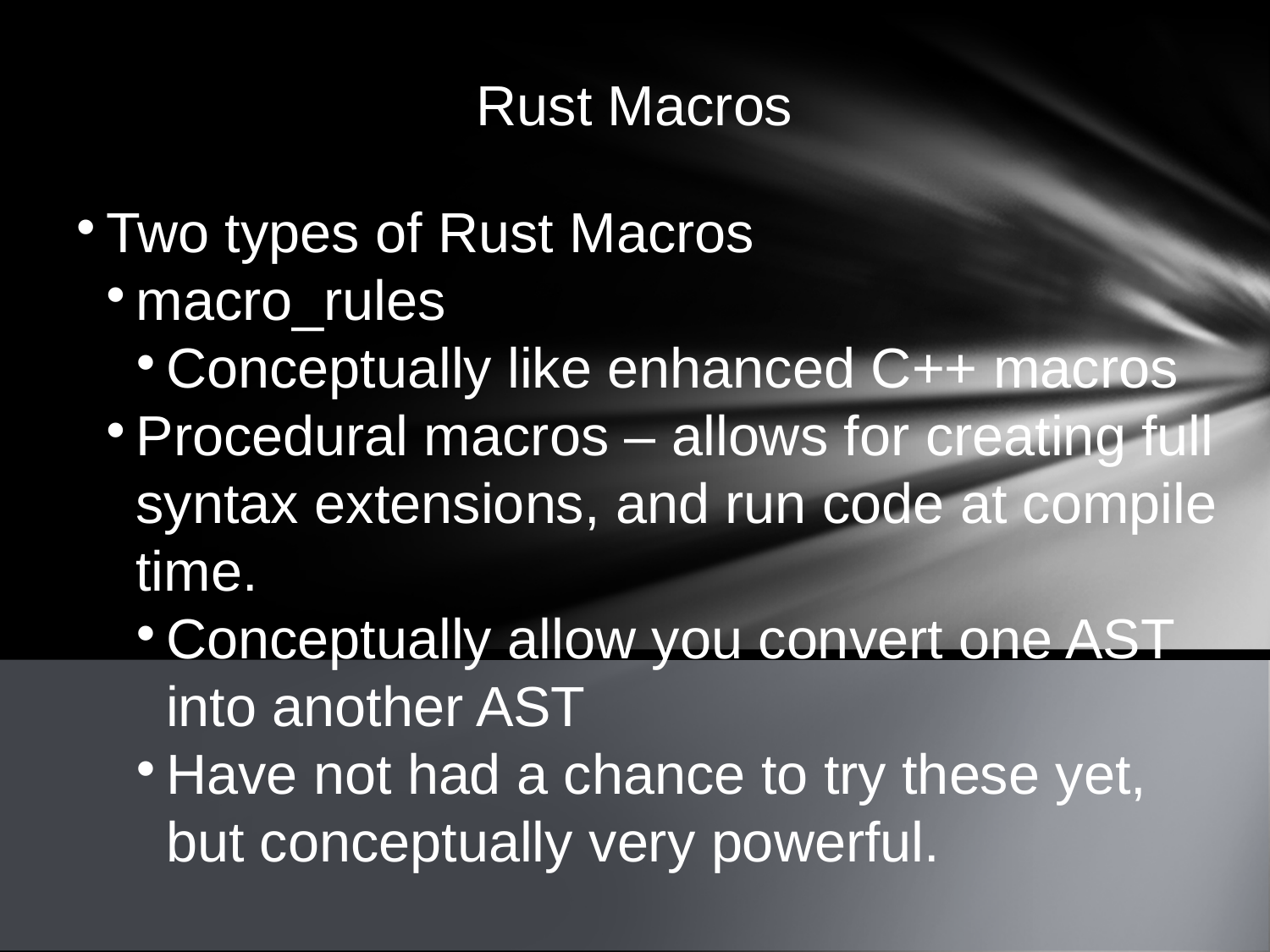

Rust Macros
Two types of Rust Macros
macro_rules
Conceptually like enhanced C++ macros
Procedural macros – allows for creating full syntax extensions, and run code at compile time.
Conceptually allow you convert one AST into another AST
Have not had a chance to try these yet, but conceptually very powerful.